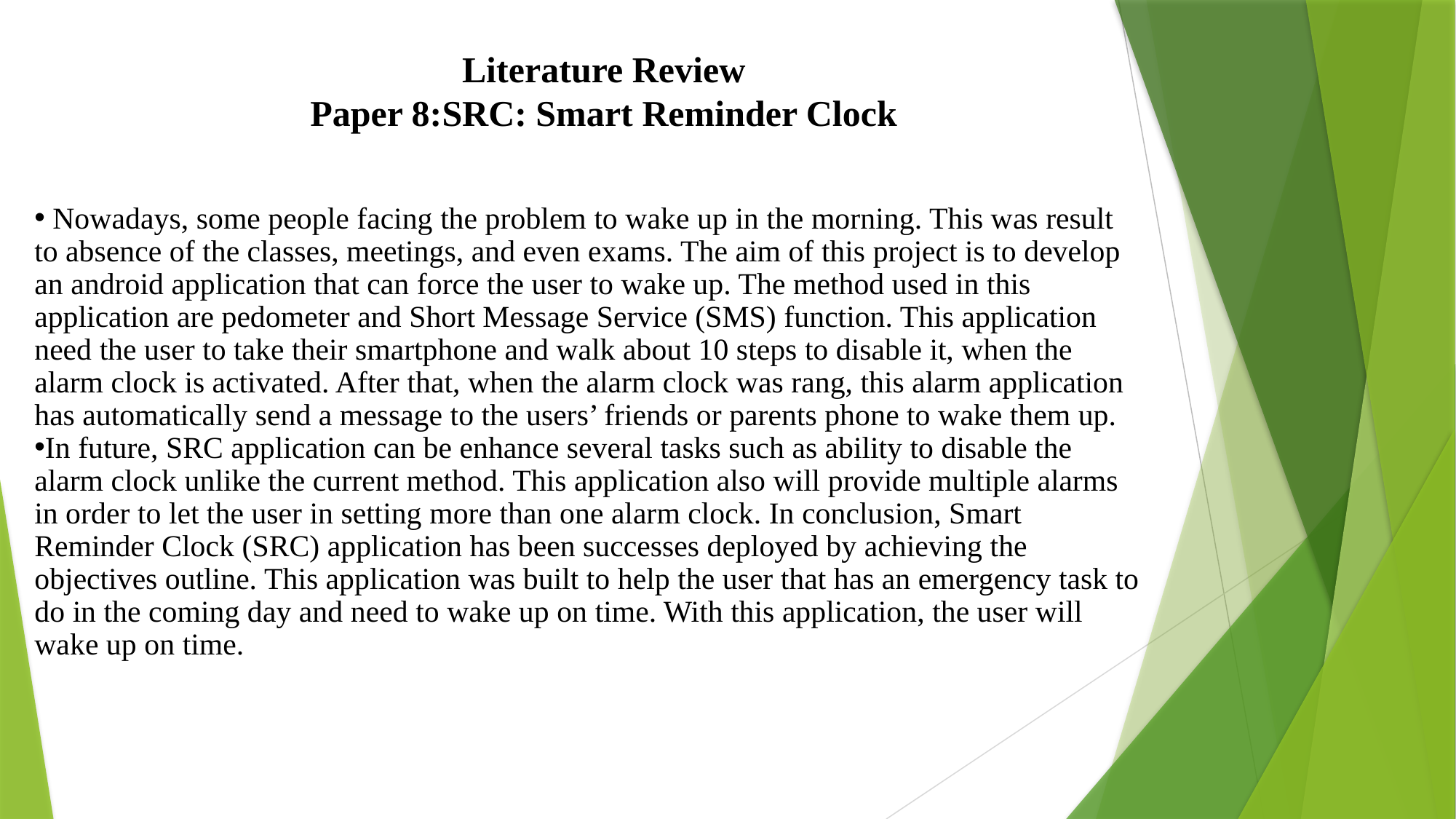

Literature Review
Paper 8:SRC: Smart Reminder Clock
 Nowadays, some people facing the problem to wake up in the morning. This was result to absence of the classes, meetings, and even exams. The aim of this project is to develop an android application that can force the user to wake up. The method used in this application are pedometer and Short Message Service (SMS) function. This application need the user to take their smartphone and walk about 10 steps to disable it, when the alarm clock is activated. After that, when the alarm clock was rang, this alarm application has automatically send a message to the users’ friends or parents phone to wake them up.
In future, SRC application can be enhance several tasks such as ability to disable the alarm clock unlike the current method. This application also will provide multiple alarms in order to let the user in setting more than one alarm clock. In conclusion, Smart Reminder Clock (SRC) application has been successes deployed by achieving the objectives outline. This application was built to help the user that has an emergency task to do in the coming day and need to wake up on time. With this application, the user will wake up on time.